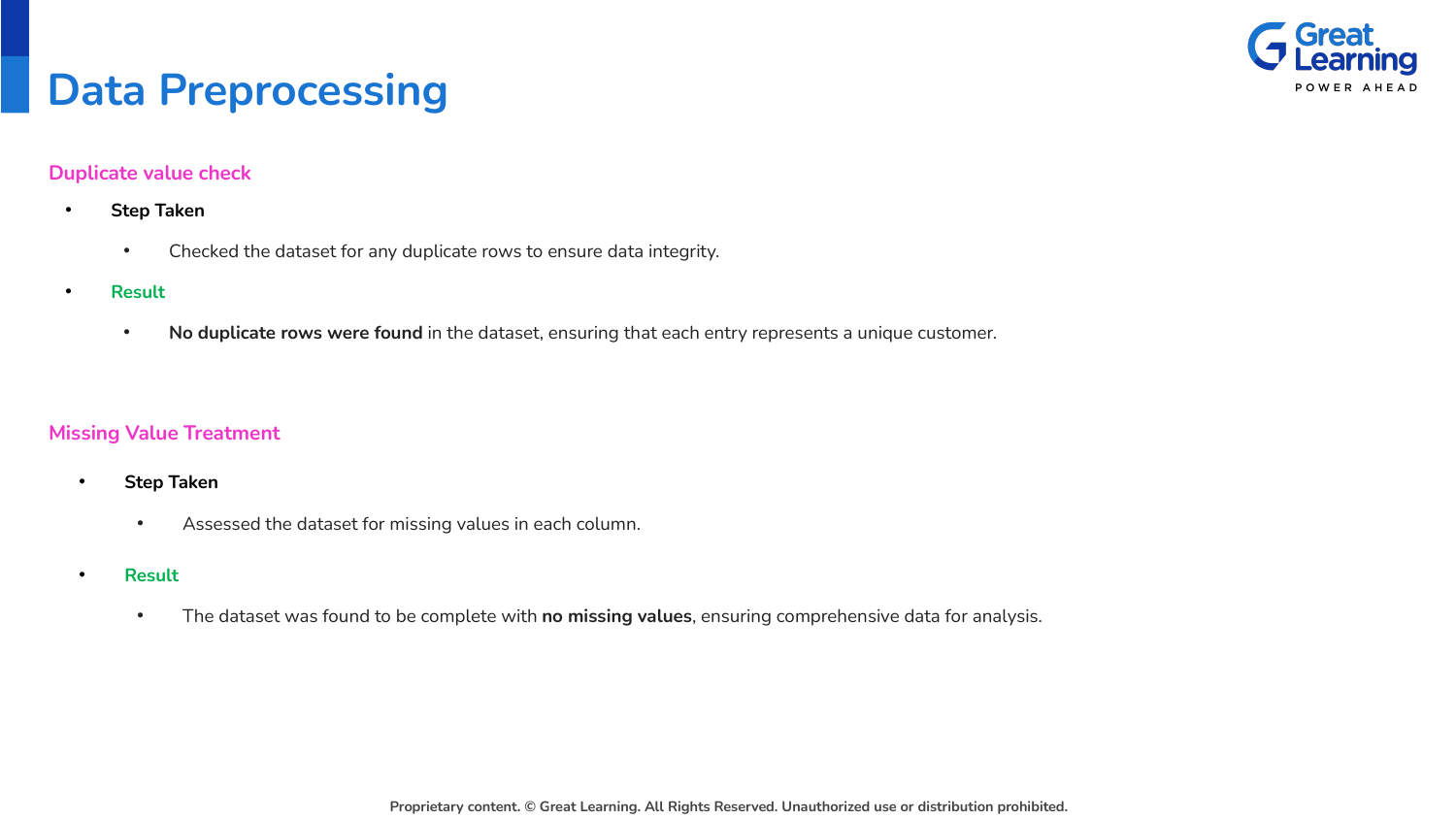

# Data Preprocessing
Duplicate value check
Step Taken
Checked the dataset for any duplicate rows to ensure data integrity.
Result
No duplicate rows were found in the dataset, ensuring that each entry represents a unique customer.
Missing Value Treatment
Step Taken
Assessed the dataset for missing values in each column.
Result
The dataset was found to be complete with no missing values, ensuring comprehensive data for analysis.